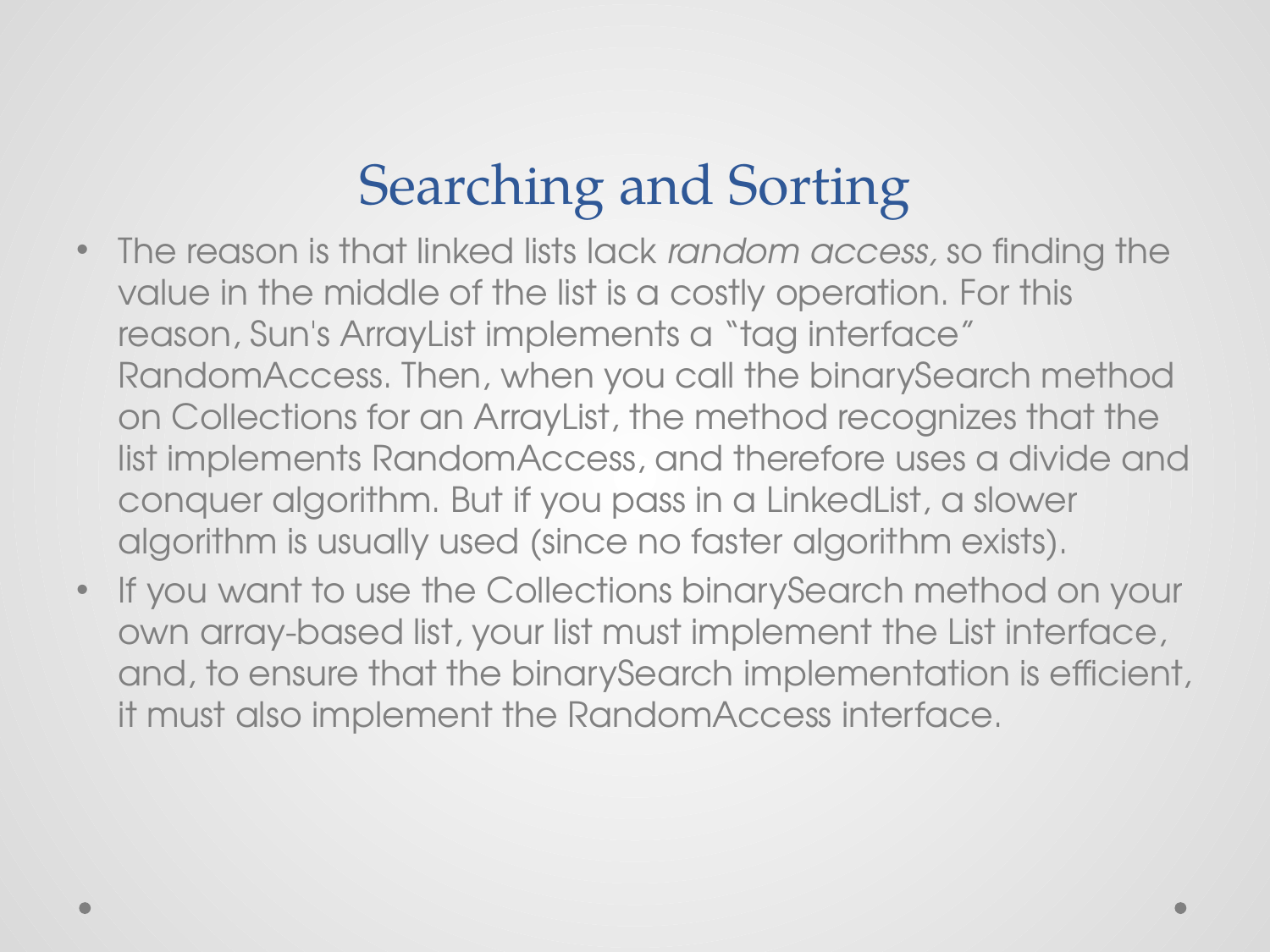

# Searching and Sorting
The reason is that linked lists lack random access, so finding the value in the middle of the list is a costly operation. For this reason, Sun's ArrayList implements a “tag interface” RandomAccess. Then, when you call the binarySearch method on Collections for an ArrayList, the method recognizes that the list implements RandomAccess, and therefore uses a divide and conquer algorithm. But if you pass in a LinkedList, a slower algorithm is usually used (since no faster algorithm exists).
If you want to use the Collections binarySearch method on your own array-based list, your list must implement the List interface, and, to ensure that the binarySearch implementation is efficient, it must also implement the RandomAccess interface.